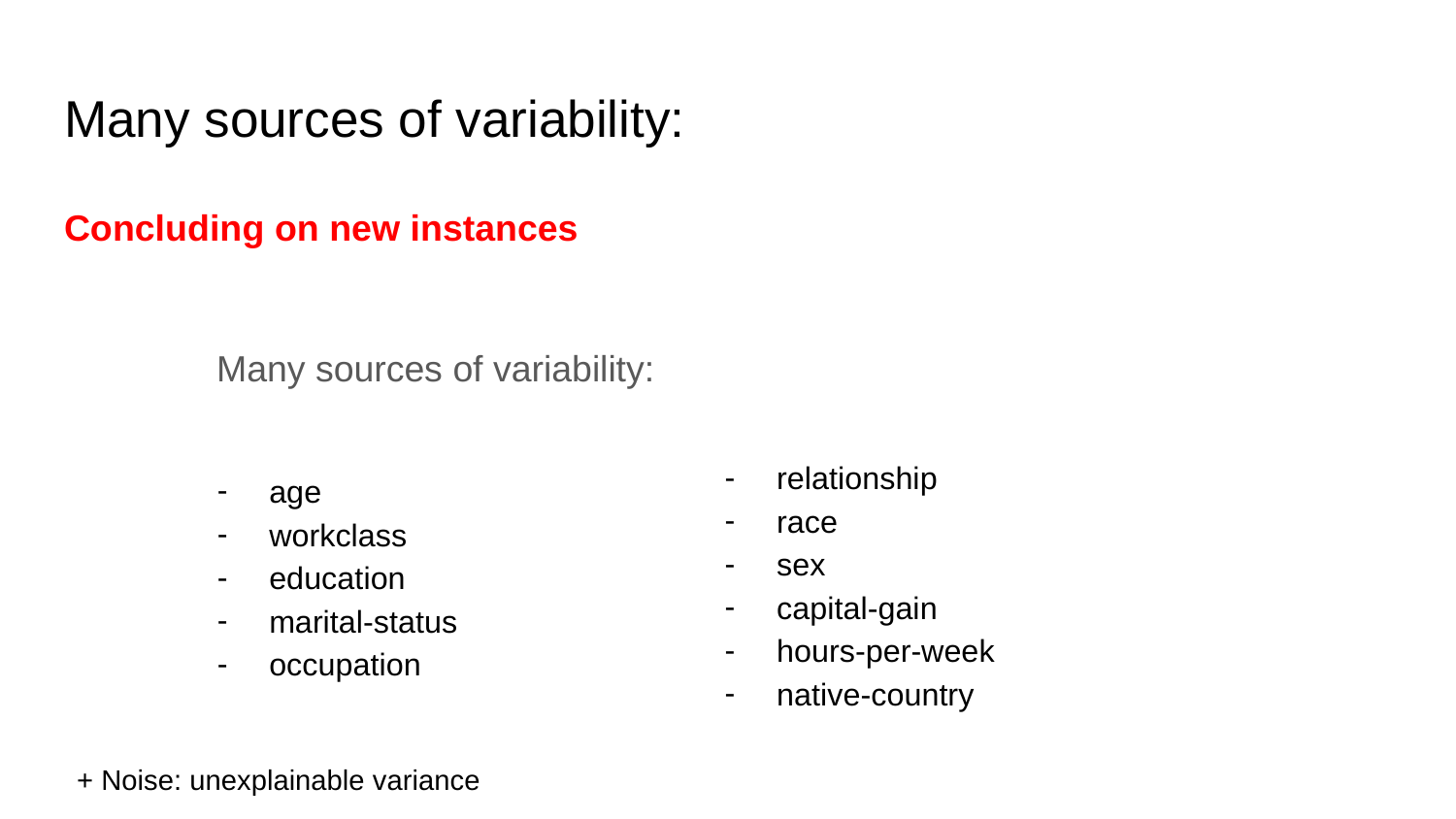

# Many sources of variability:

Concluding on new instances

Many sources of variability:
relationship
race
sex
capital-gain
hours-per-week
native-country
age
workclass
education
marital-status
occupation
+ Noise: unexplainable variance